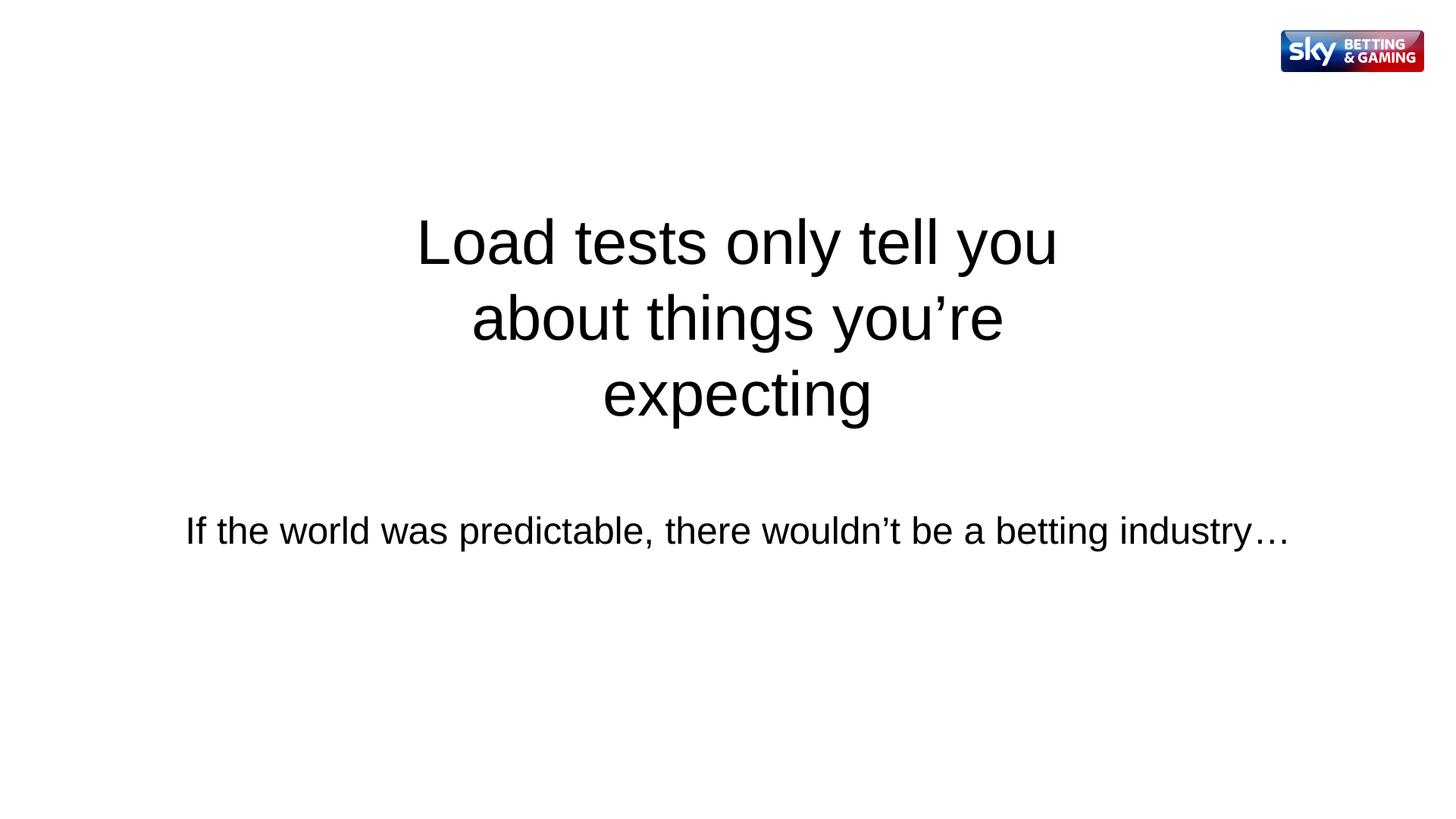

Load tests only tell you about things you’re expecting
If the world was predictable, there wouldn’t be a betting industry…